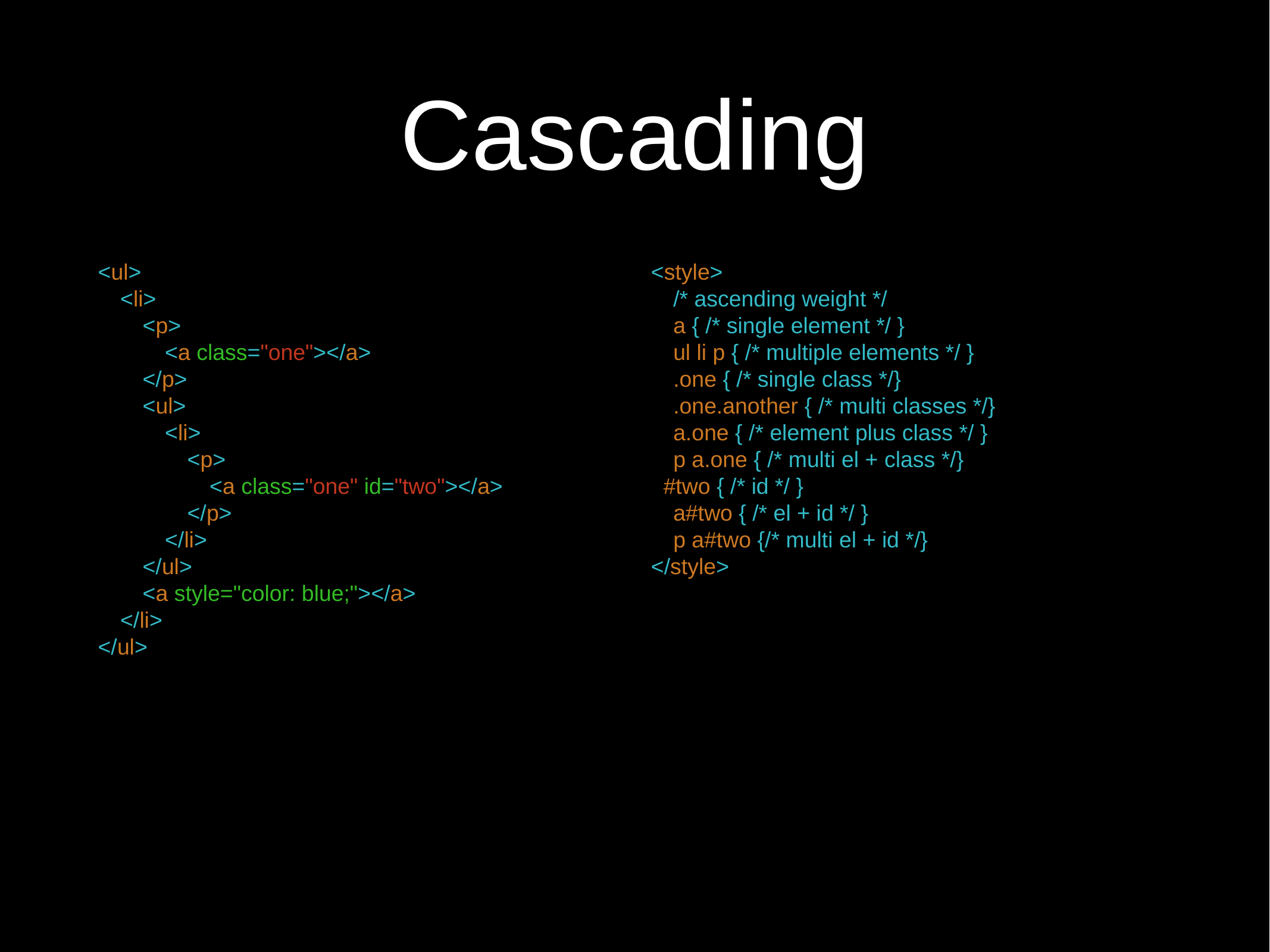

# Cascading
<ul>
<li>
<p>
<a class="one"></a>
</p>
<ul>
<li>
<p>
<a class="one" id="two"></a>
</p>
</li>
</ul>
<a style="color: blue;"></a>
</li>
</ul>
<style>
/* ascending weight */
a { /* single element */ }
ul li p { /* multiple elements */ }
.one { /* single class */}
.one.another { /* multi classes */}
a.one { /* element plus class */ }
p a.one { /* multi el + class */}
  #two { /* id */ }
a#two { /* el + id */ }
p a#two {/* multi el + id */}
</style>